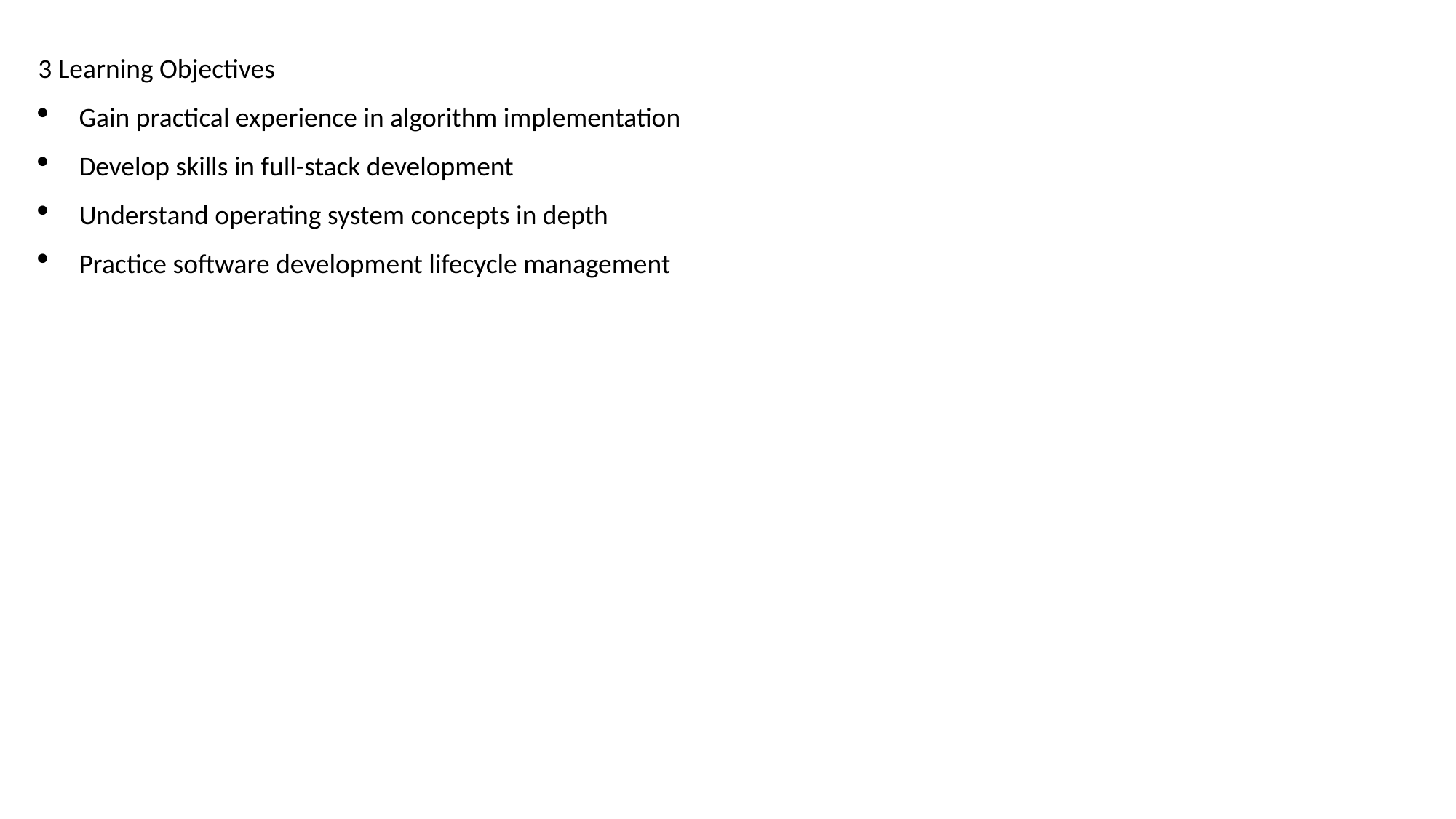

3 Learning Objectives
Gain practical experience in algorithm implementation
Develop skills in full-stack development
Understand operating system concepts in depth
Practice software development lifecycle management